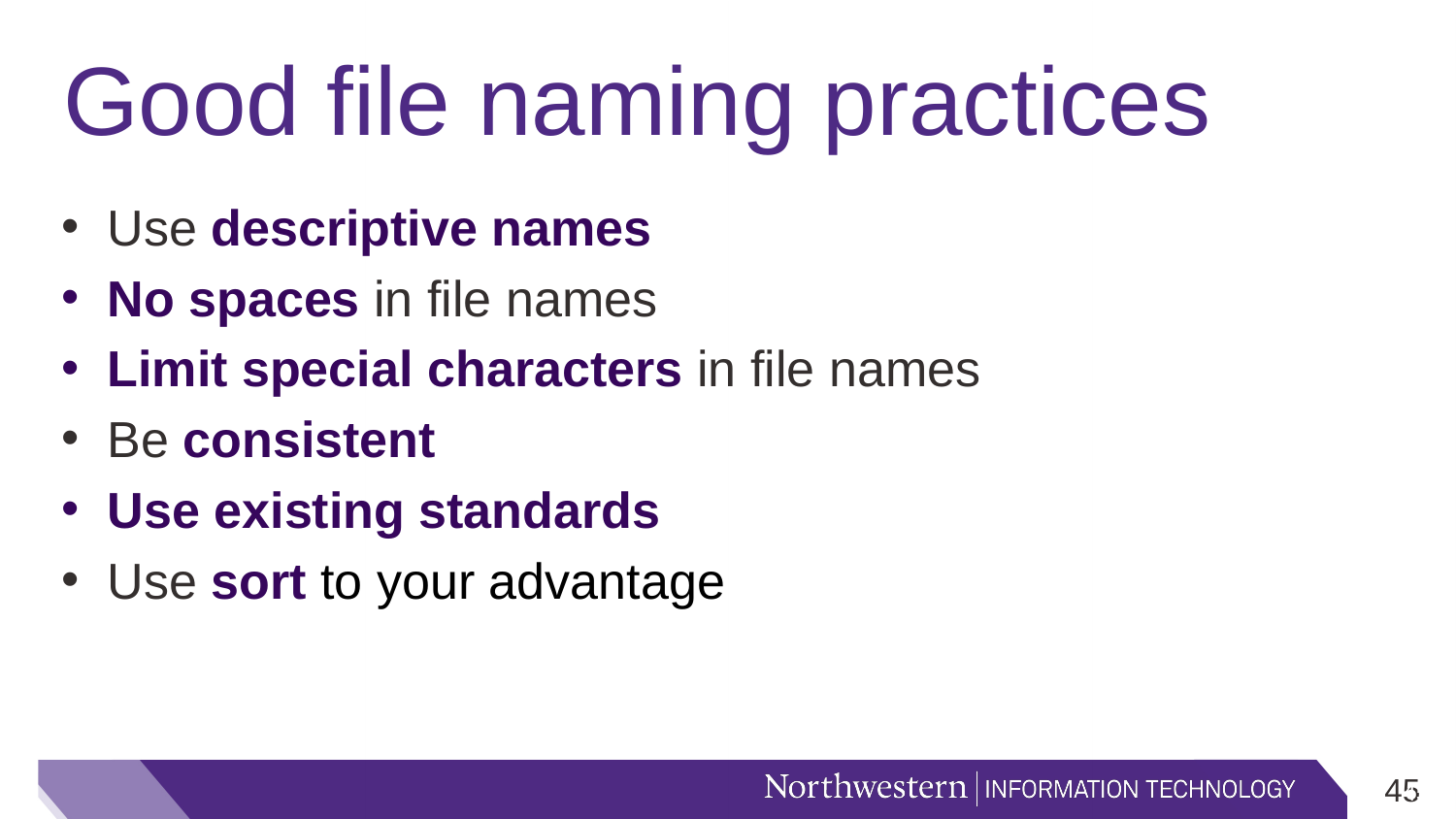

Good file naming practices
Use descriptive names
No spaces in file names
Limit special characters in file names
Be consistent
Use existing standards
Use sort to your advantage

45